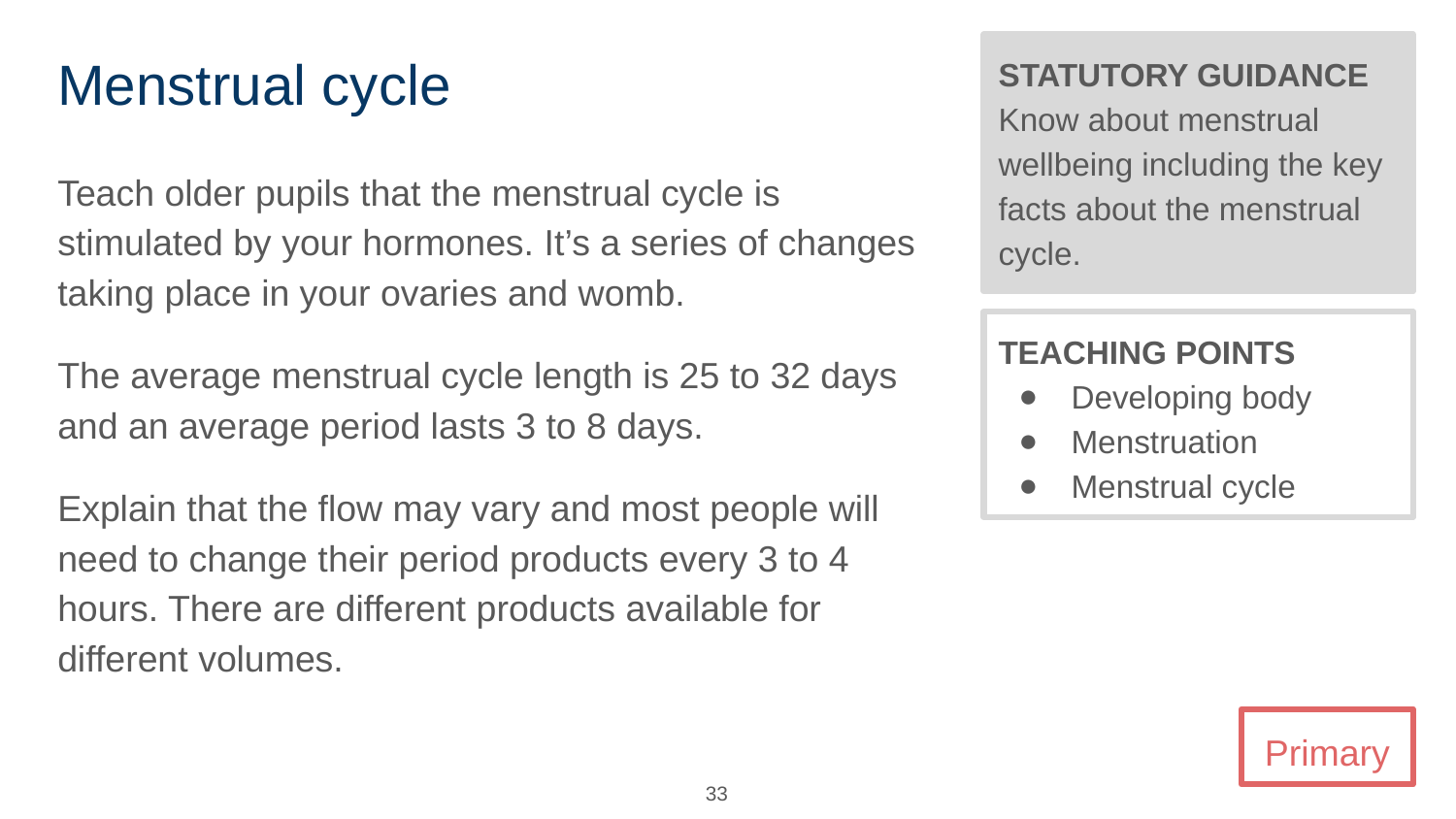

# Menstrual cycle
STATUTORY GUIDANCE
Know about menstrual wellbeing including the key facts about the menstrual cycle.

Teach older pupils that the menstrual cycle is stimulated by your hormones. It’s a series of changes taking place in your ovaries and womb.
The average menstrual cycle length is 25 to 32 days and an average period lasts 3 to 8 days.
Explain that the flow may vary and most people will need to change their period products every 3 to 4 hours. There are different products available for different volumes.

TEACHING POINTS
Developing body
Menstruation
Menstrual cycle

Primary
33